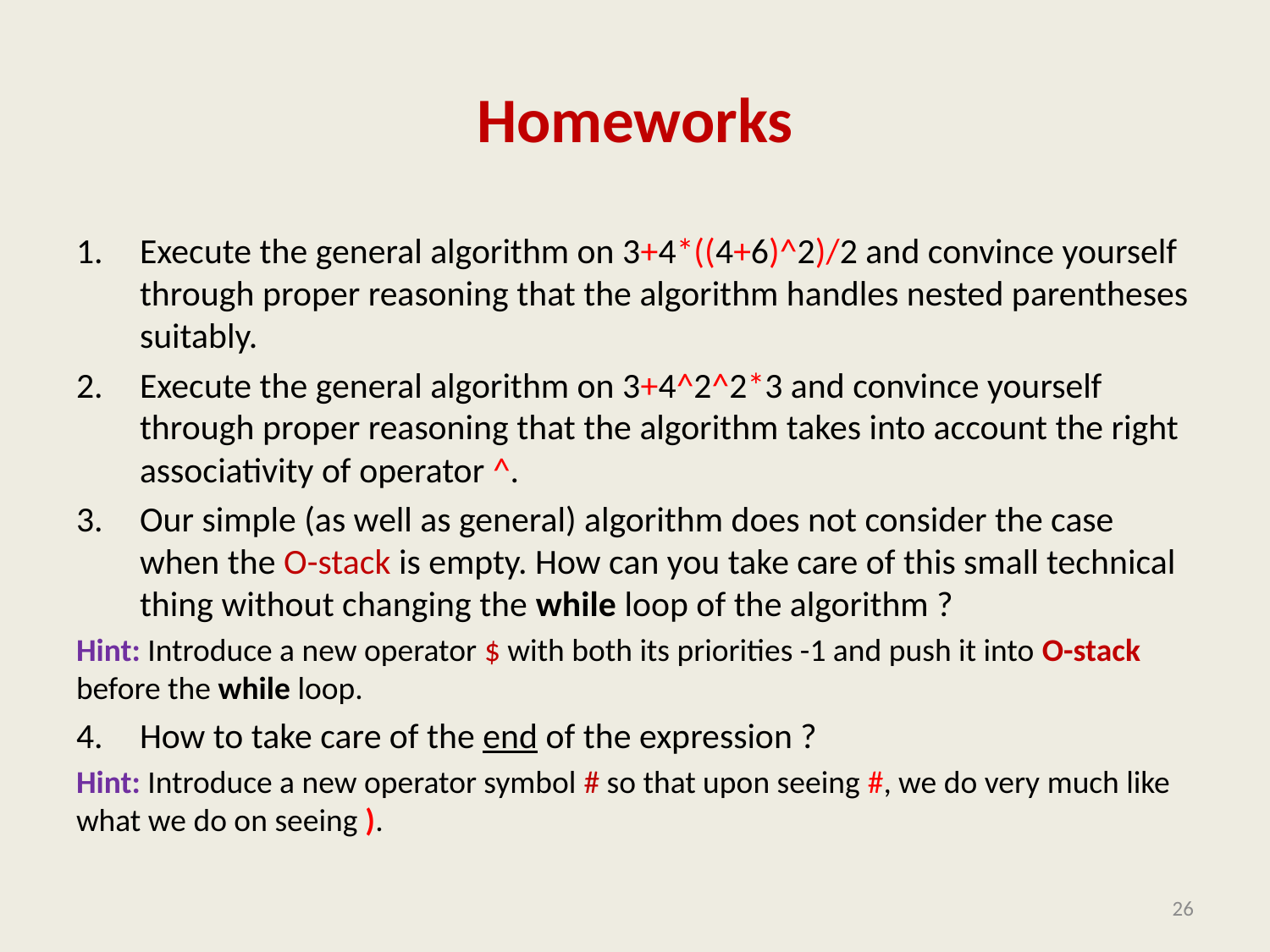

# Homeworks
Execute the general algorithm on 3+4*((4+6)^2)/2 and convince yourself through proper reasoning that the algorithm handles nested parentheses suitably.
Execute the general algorithm on 3+4^2^2*3 and convince yourself through proper reasoning that the algorithm takes into account the right associativity of operator ^.
Our simple (as well as general) algorithm does not consider the case when the O-stack is empty. How can you take care of this small technical thing without changing the while loop of the algorithm ?
Hint: Introduce a new operator $ with both its priorities -1 and push it into O-stack before the while loop.
How to take care of the end of the expression ?
Hint: Introduce a new operator symbol # so that upon seeing #, we do very much like what we do on seeing ).
26